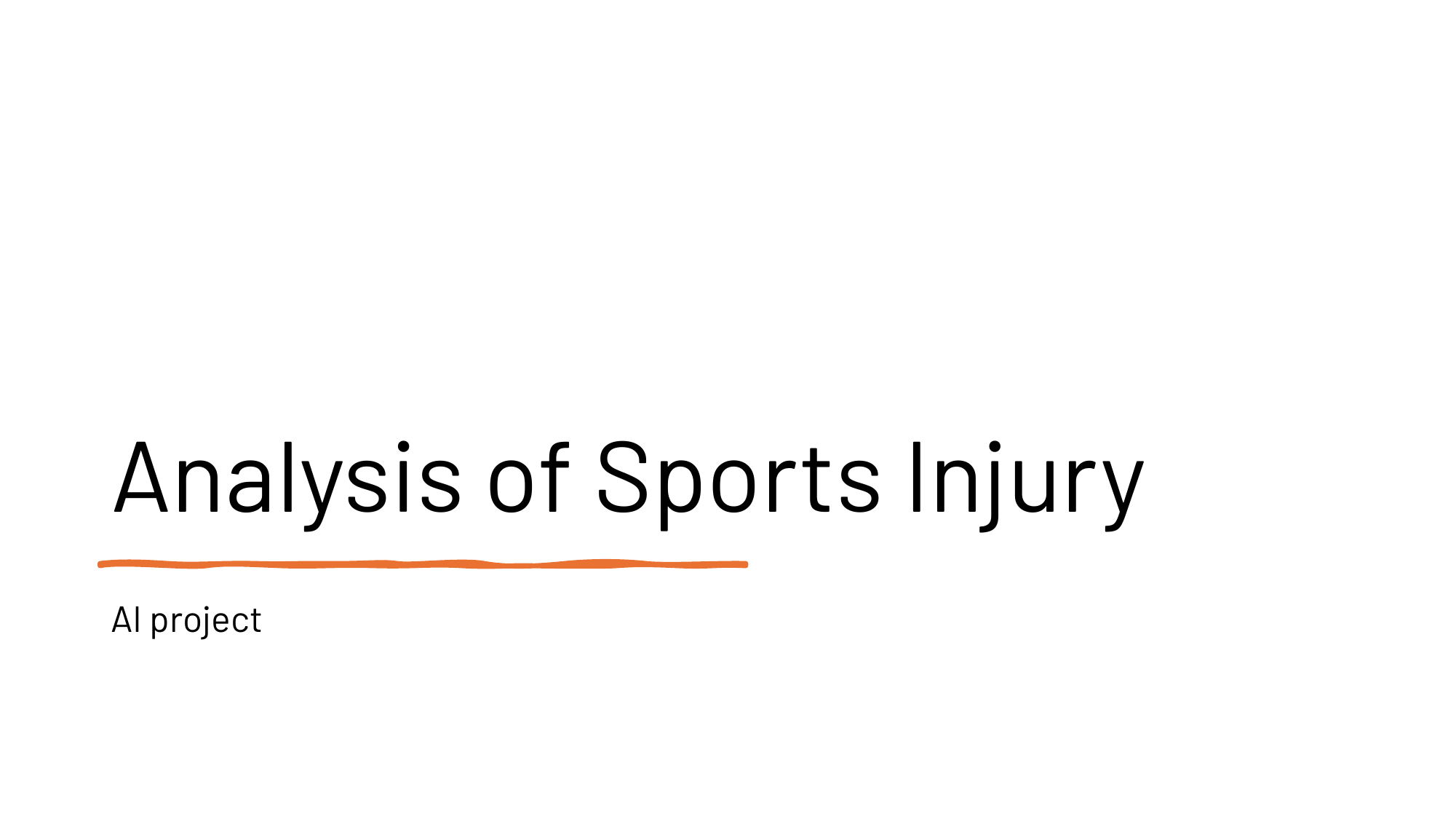

# Analysis of Sports Injury

AI project